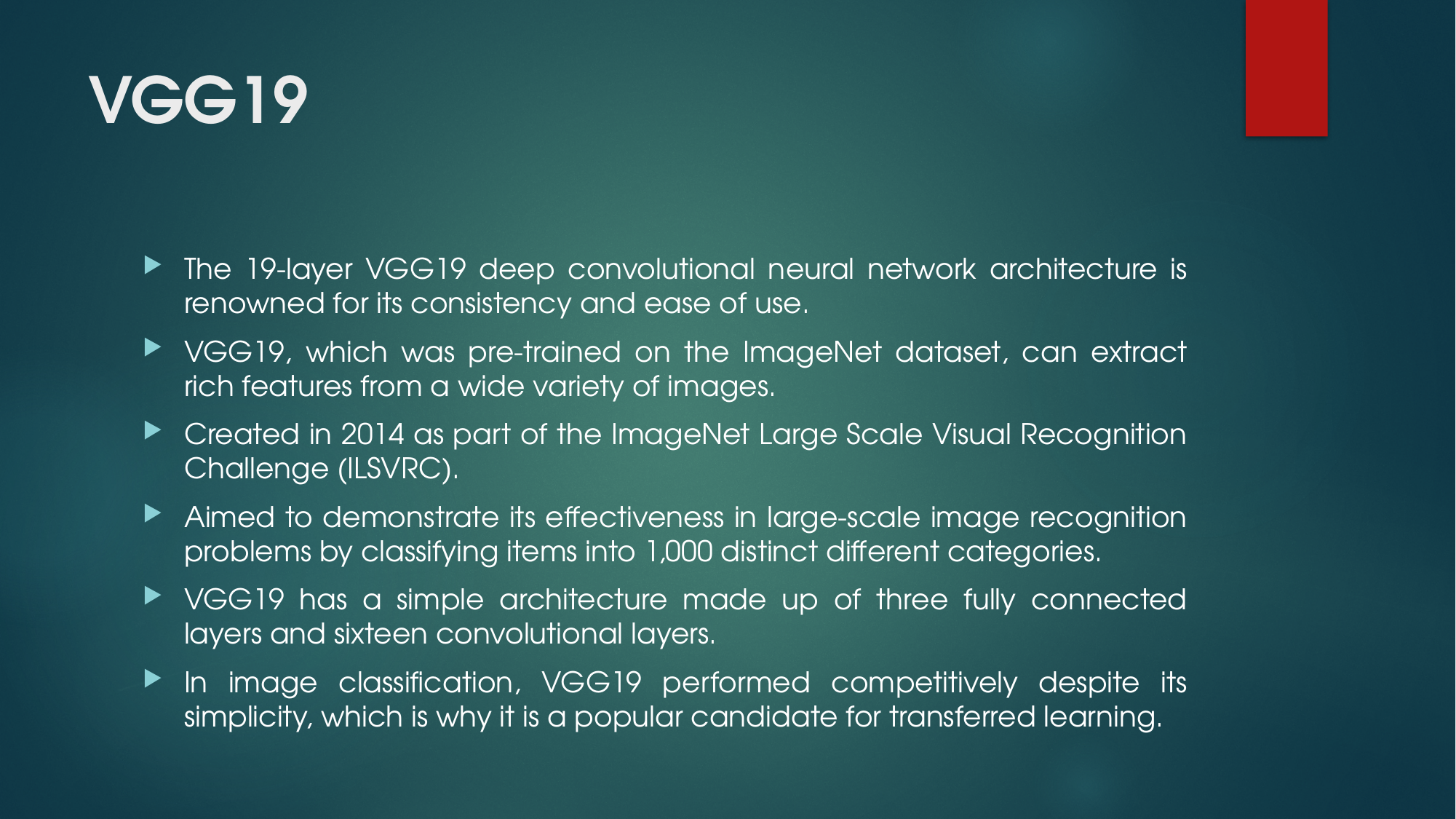

# VGG19
The 19-layer VGG19 deep convolutional neural network architecture is renowned for its consistency and ease of use.
VGG19, which was pre-trained on the ImageNet dataset, can extract rich features from a wide variety of images.
Created in 2014 as part of the ImageNet Large Scale Visual Recognition Challenge (ILSVRC).
Aimed to demonstrate its effectiveness in large-scale image recognition problems by classifying items into 1,000 distinct different categories.
VGG19 has a simple architecture made up of three fully connected layers and sixteen convolutional layers.
In image classification, VGG19 performed competitively despite its simplicity, which is why it is a popular candidate for transferred learning.